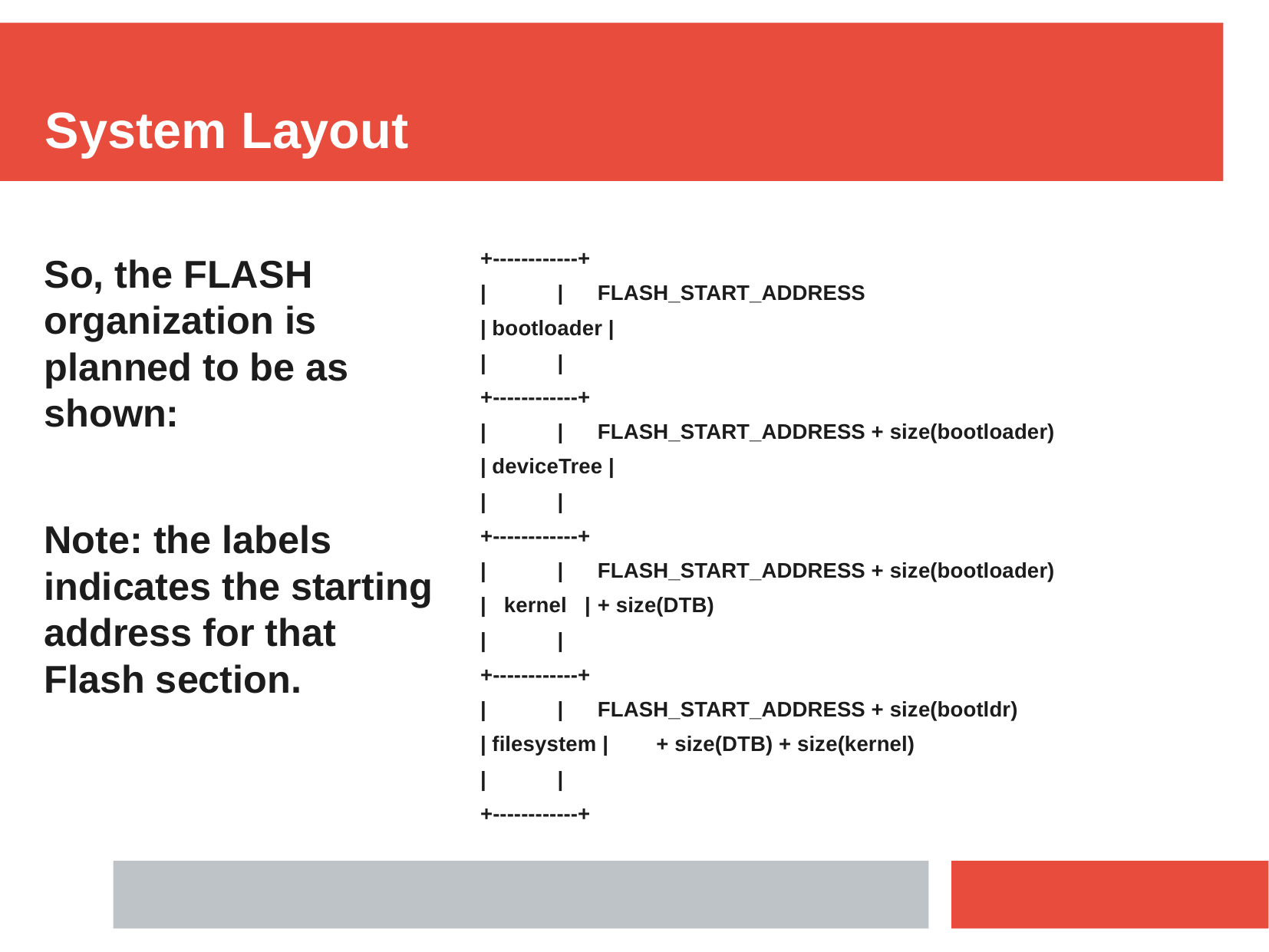

System Layout
+------------+
|            |	FLASH_START_ADDRESS
| bootloader |
|            |
+------------+
|            |	FLASH_START_ADDRESS + size(bootloader)
| deviceTree |
|            |
+------------+
|            |	FLASH_START_ADDRESS + size(bootloader)
|   kernel   |	+ size(DTB)
|            |
+------------+
|            |	FLASH_START_ADDRESS + size(bootldr)
| filesystem |	+ size(DTB) + size(kernel)
|            |
+------------+
So, the FLASH organization is planned to be as shown:

Note: the labels indicates the starting address for that Flash section.